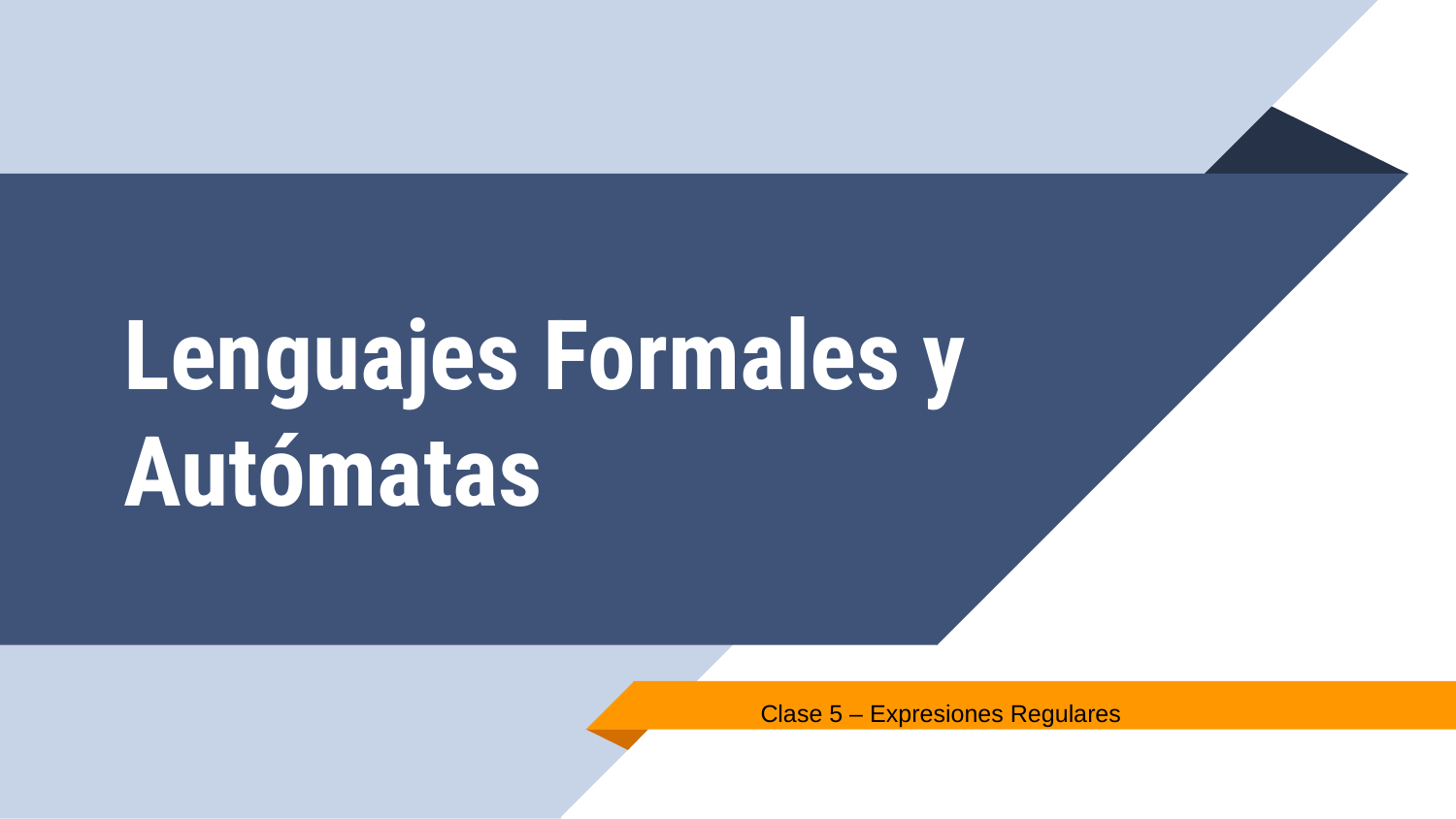

# Lenguajes Formales y Autómatas

Clase 5 – Expresiones Regulares